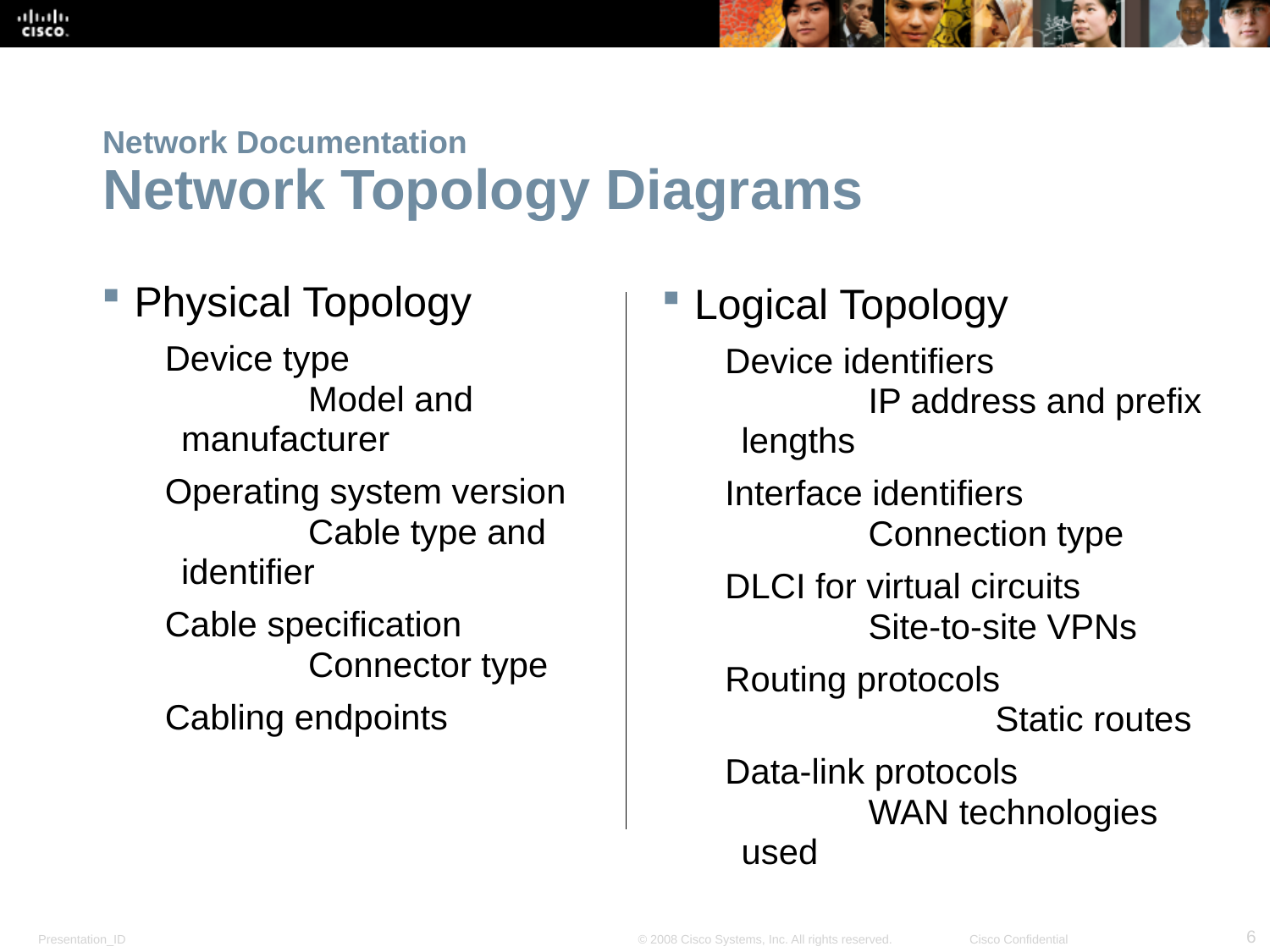

# Network Documentation Network Topology Diagrams
Physical Topology
Device type			Model and manufacturer
Operating system version	Cable type and identifier
Cable specification 		Connector type
Cabling endpoints

Logical Topology
Device identifiers 		IP address and prefix lengths
Interface identifiers		Connection type
DLCI for virtual circuits		Site-to-site VPNs
Routing protocols			Static routes
Data-link protocols		WAN technologies used